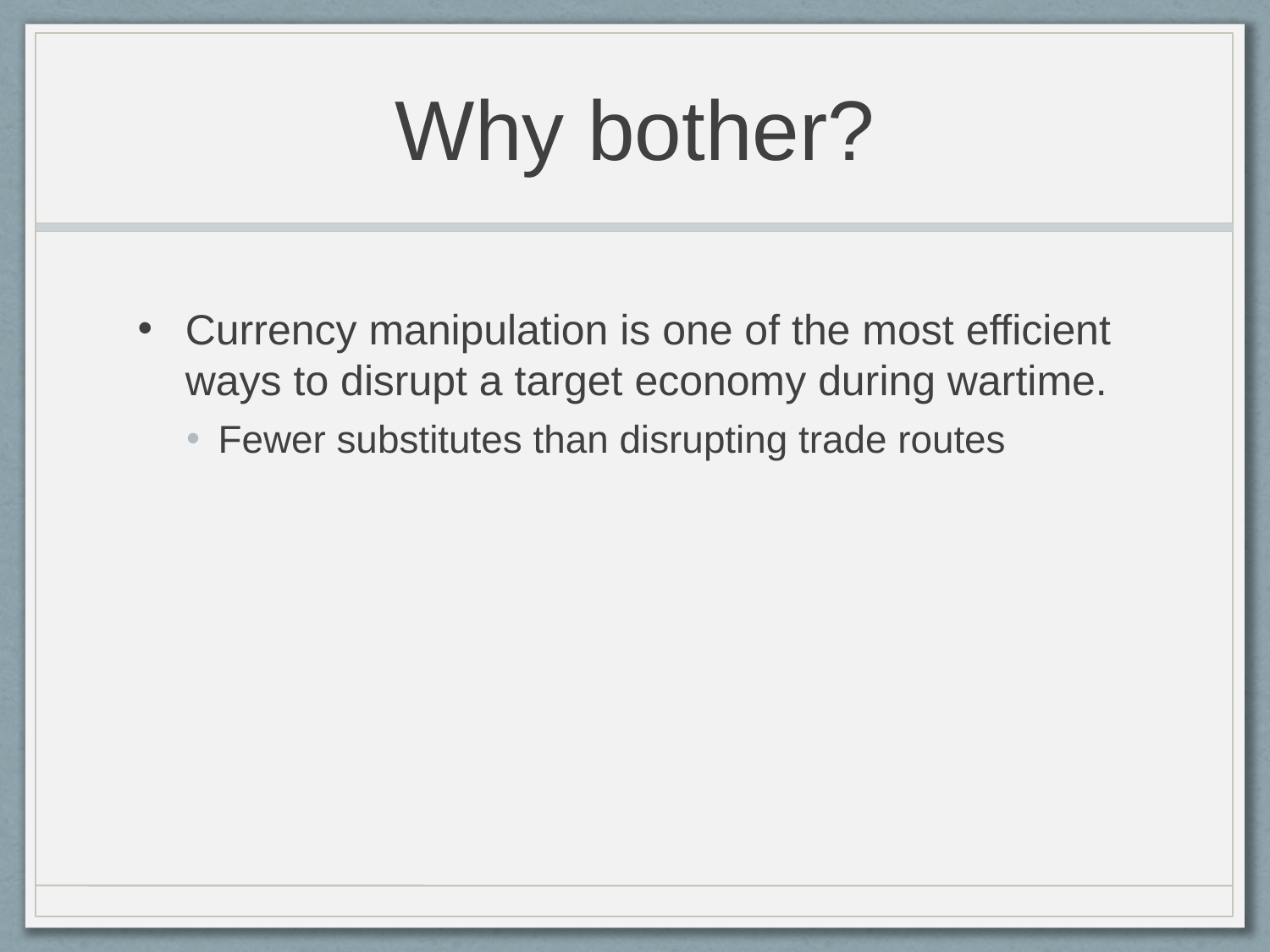

# Why bother?
Currency manipulation is one of the most efficient ways to disrupt a target economy during wartime.
Fewer substitutes than disrupting trade routes